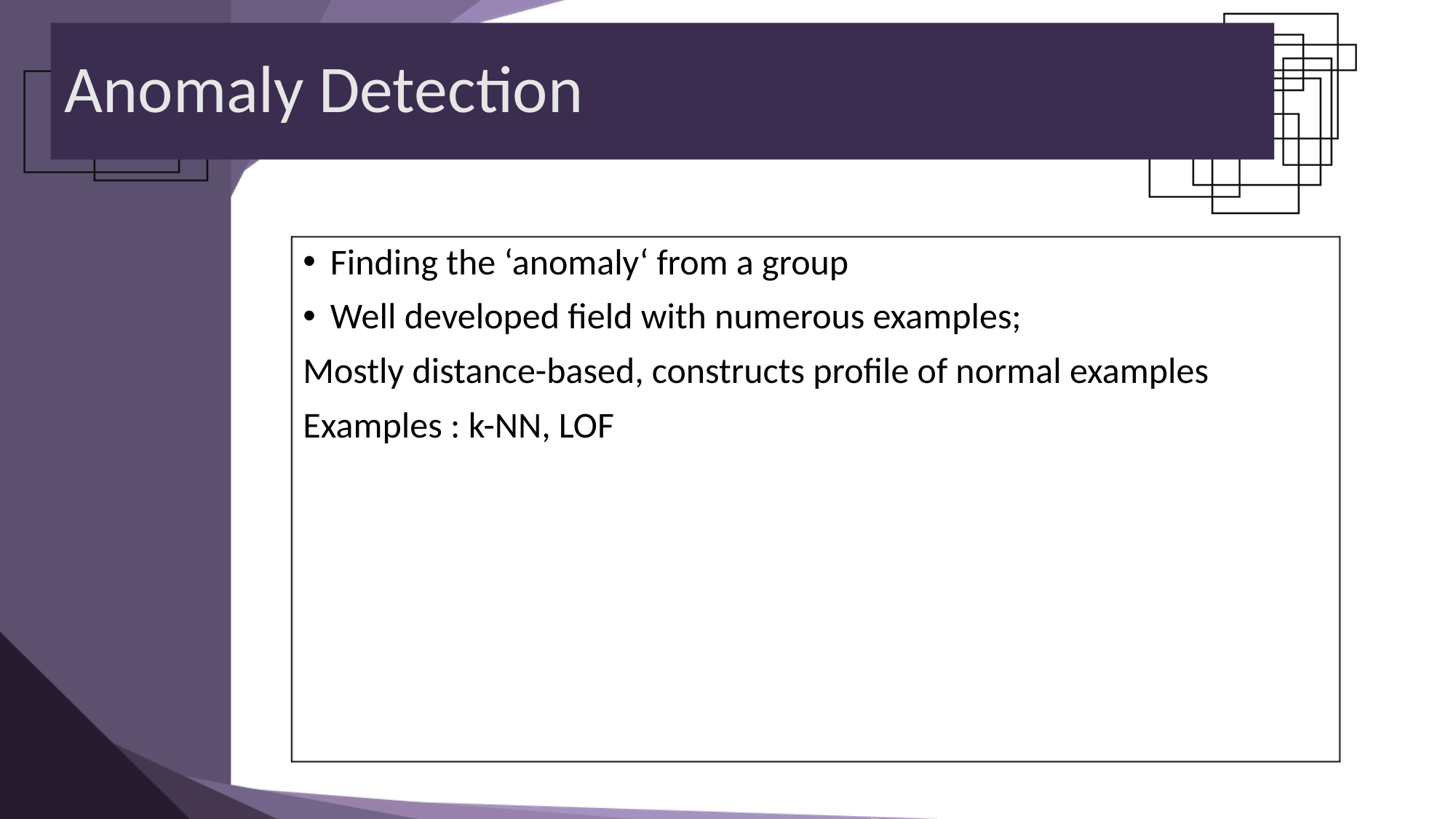

# Anomaly Detection

Finding the ‘anomaly‘ from a group
Well developed field with numerous examples;
Mostly distance-based, constructs profile of normal examples
Examples : k-NN, LOF